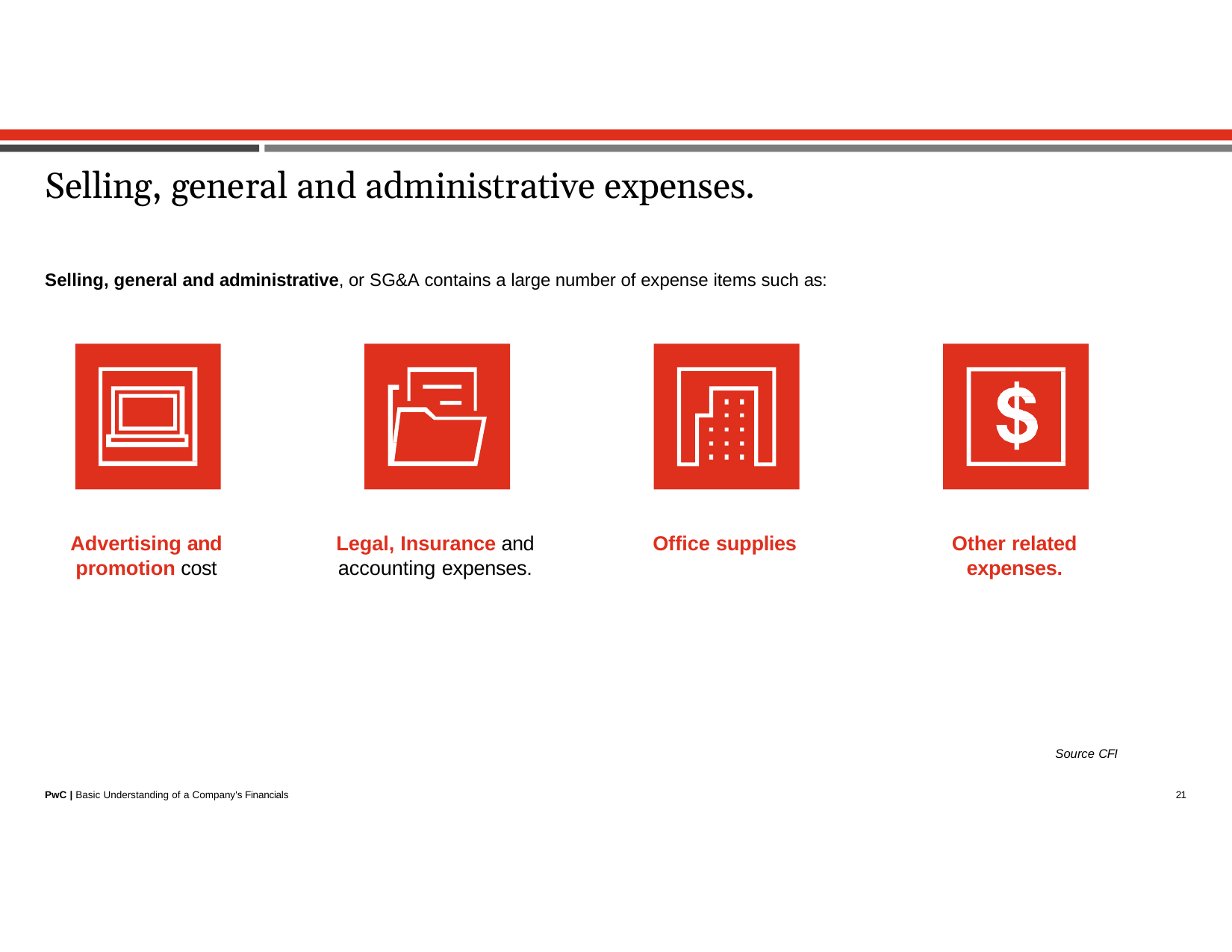

# Selling, general and administrative expenses.
Selling, general and administrative, or SG&A contains a large number of expense items such as:

Advertising and promotion cost
Legal, Insurance and accounting expenses.
Office supplies
Other related expenses.
Source CFI
21
PwC | Basic Understanding of a Company's Financials